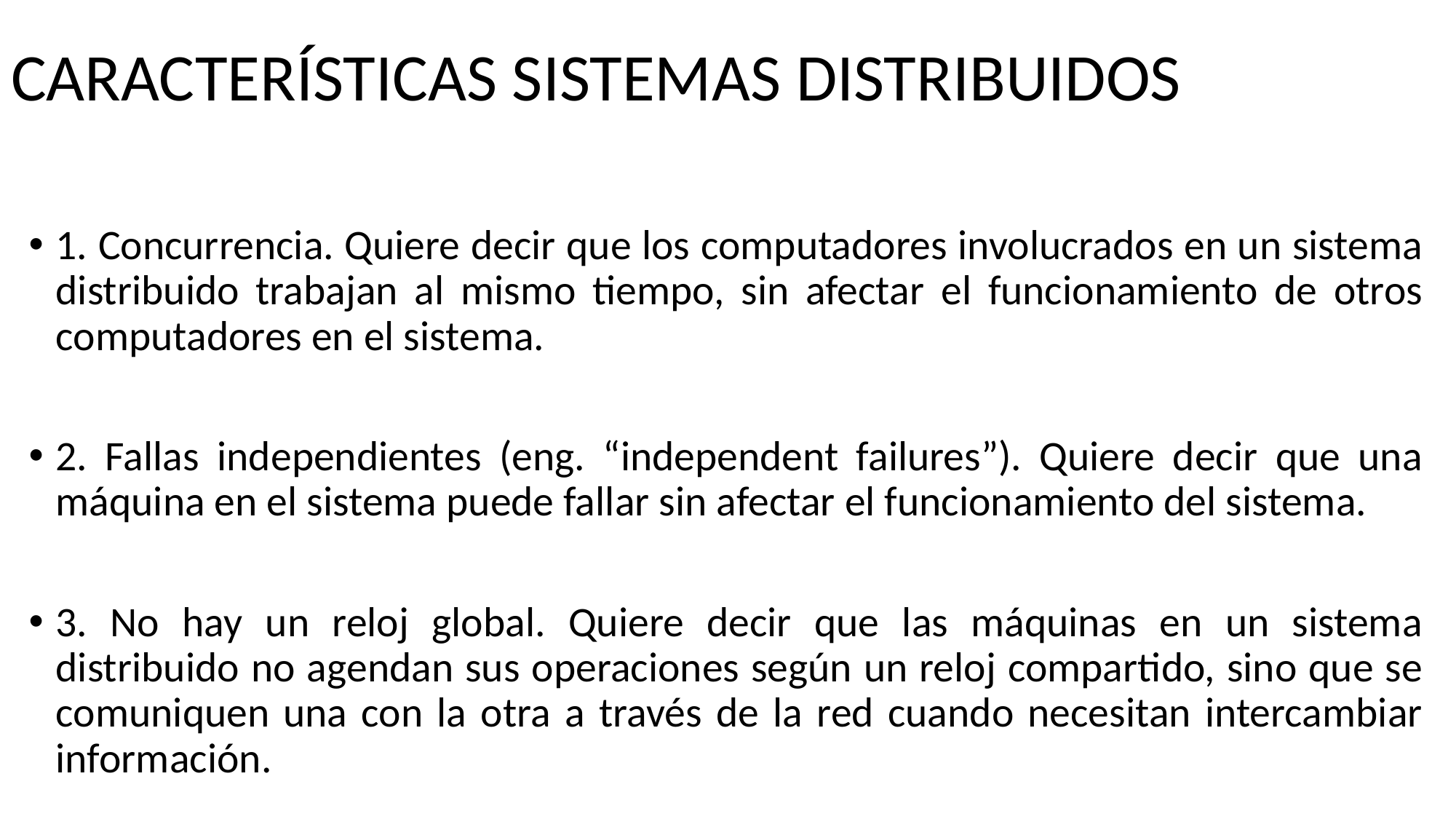

# CARACTERÍSTICAS SISTEMAS DISTRIBUIDOS
1. Concurrencia. Quiere decir que los computadores involucrados en un sistema distribuido trabajan al mismo tiempo, sin afectar el funcionamiento de otros computadores en el sistema.

2. Fallas independientes (eng. “independent failures”). Quiere decir que una máquina en el sistema puede fallar sin afectar el funcionamiento del sistema.

3. No hay un reloj global. Quiere decir que las máquinas en un sistema distribuido no agendan sus operaciones según un reloj compartido, sino que se comuniquen una con la otra a través de la red cuando necesitan intercambiar información.